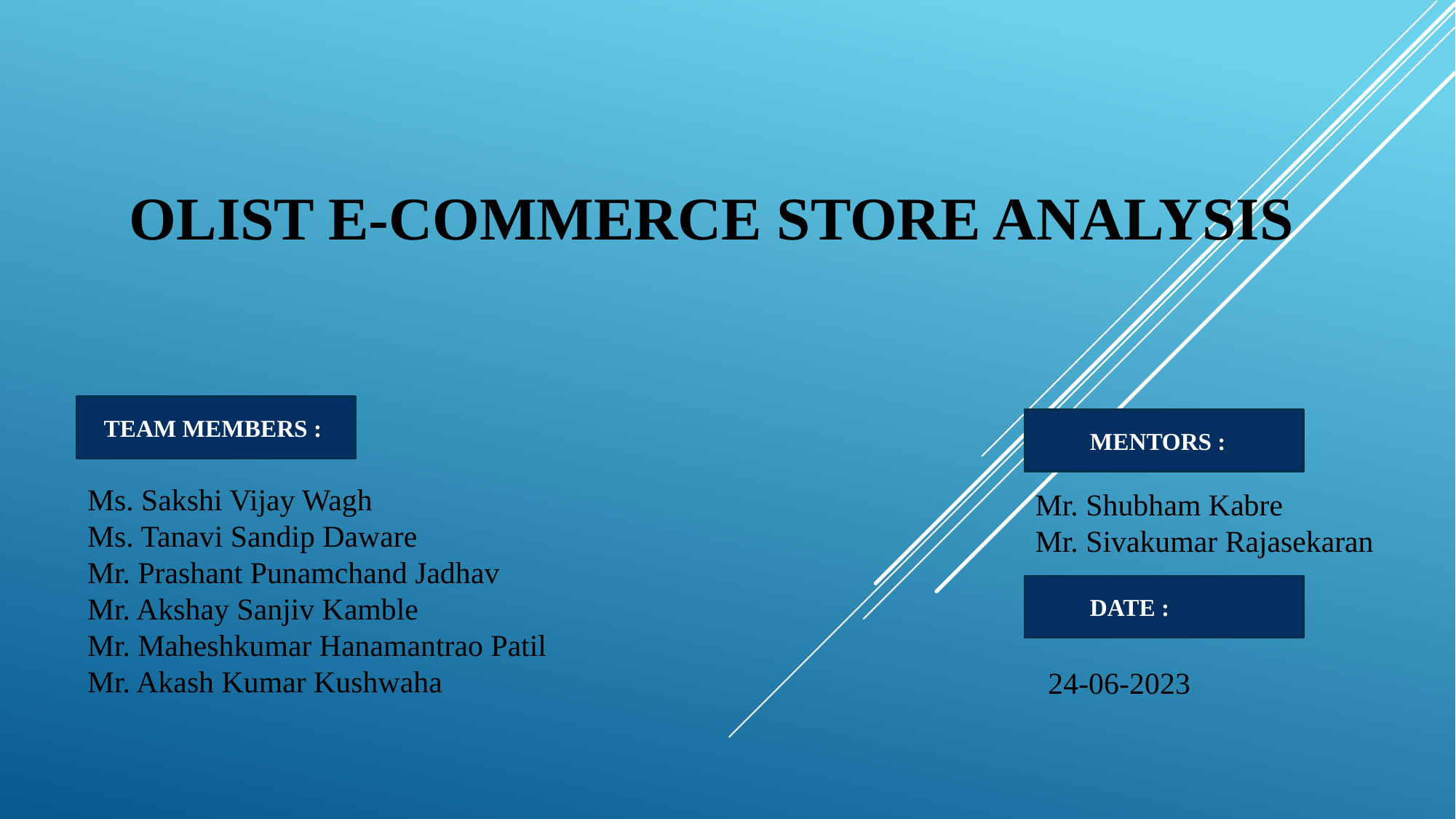

OLIST E-COMMERCE STORE ANALYSIS
TEAM MEMBERS :
MENTORS :
Ms. Sakshi Vijay Wagh
Ms. Tanavi Sandip Daware
Mr. Prashant Punamchand Jadhav
Mr. Akshay Sanjiv Kamble
Mr. Maheshkumar Hanamantrao Patil
Mr. Akash Kumar Kushwaha
Mr. Shubham Kabre
Mr. Sivakumar Rajasekaran
DATE :
24-06-2023